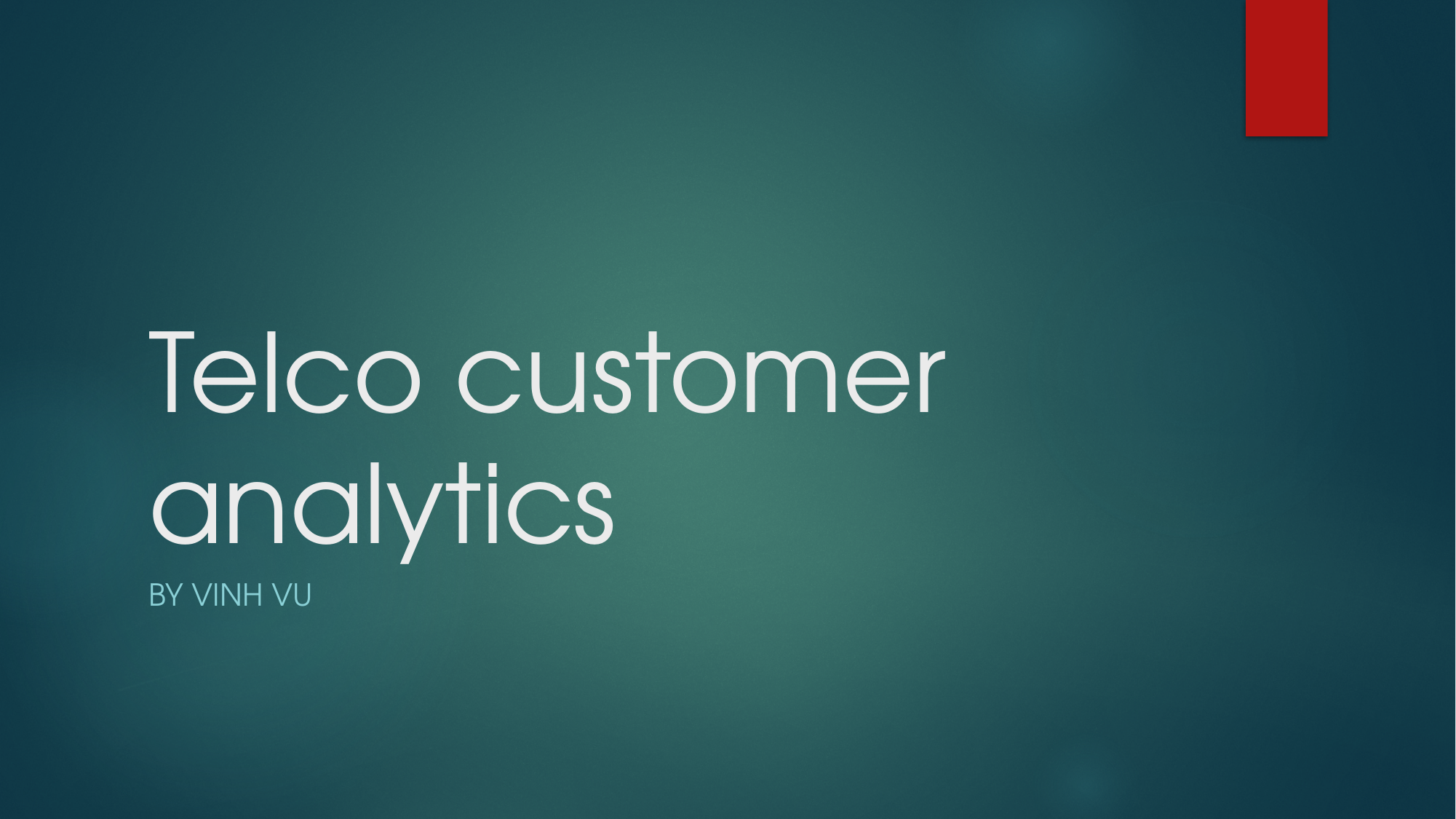

# Telco customer analytics
By Vinh Vu